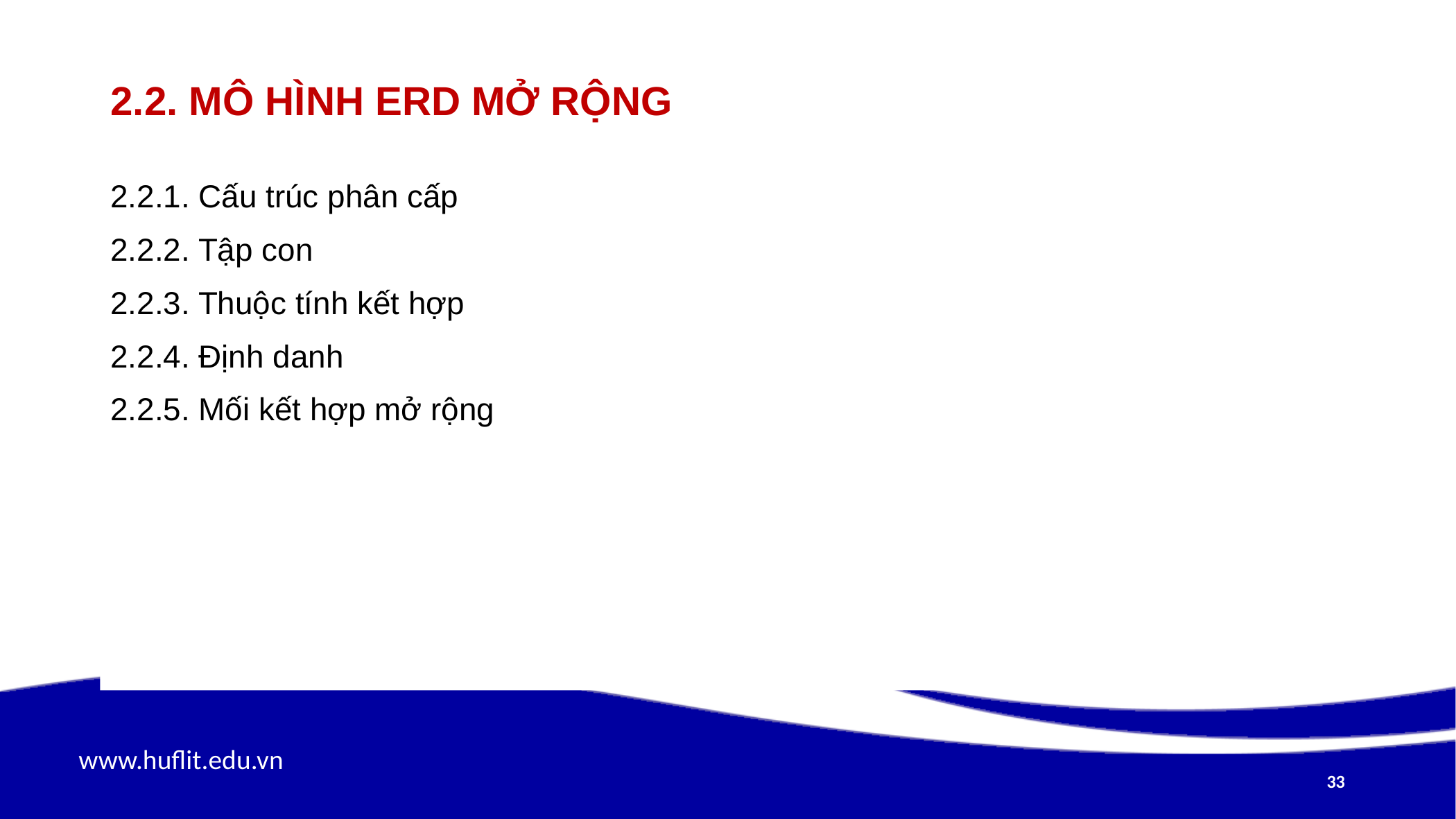

# 2.2. Mô hình ERD mở rộng
2.2.1. Cấu trúc phân cấp
2.2.2. Tập con
2.2.3. Thuộc tính kết hợp
2.2.4. Định danh
2.2.5. Mối kết hợp mở rộng

33